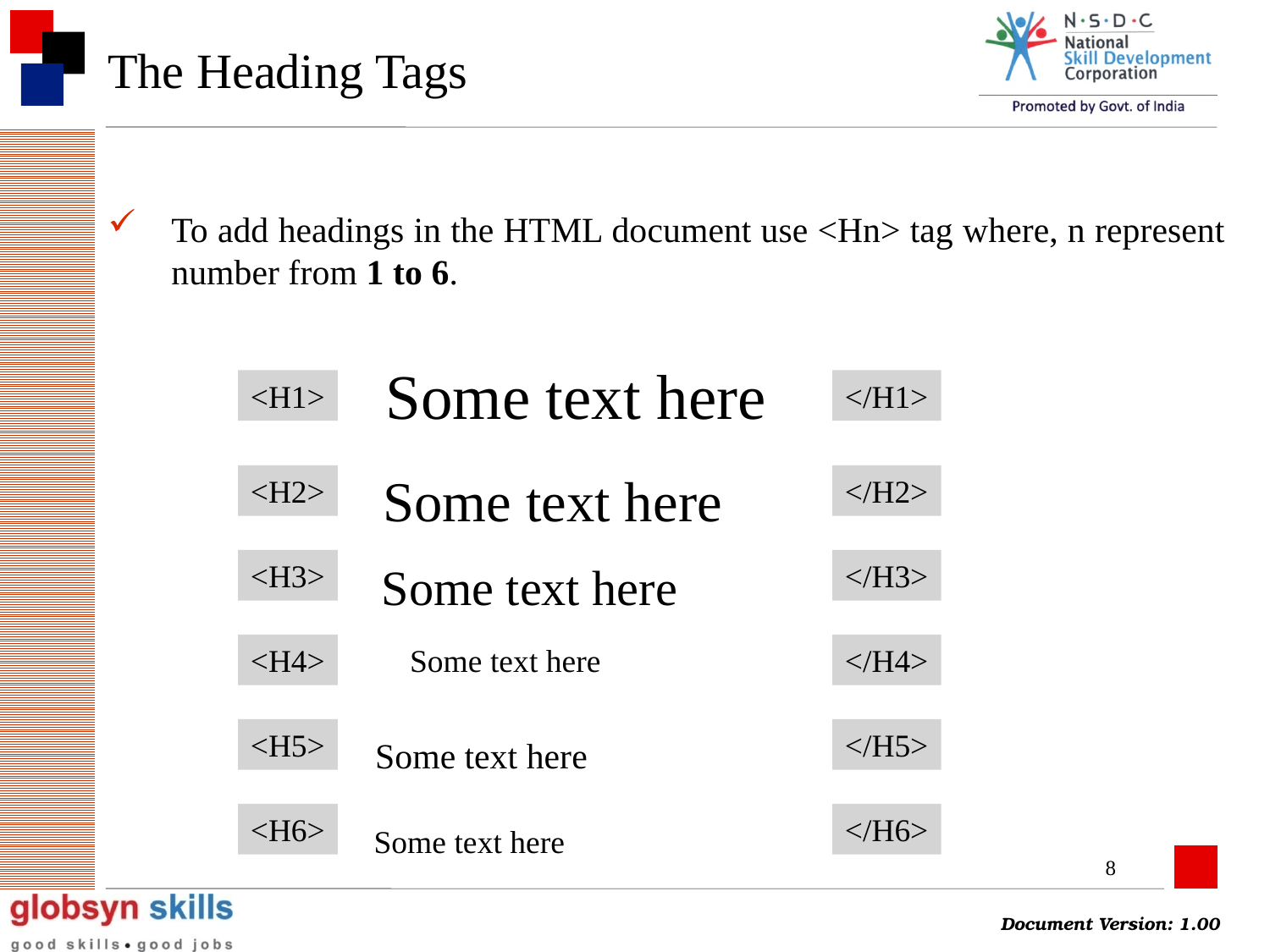

# The Heading Tags
To add headings in the HTML document use <Hn> tag where, n represent number from 1 to 6.
Some text here
<H1>
</H1>
Some text here
<H2>
</H2>
<H3>
Some text here
</H3>
<H4>
Some text here
</H4>
<H5>
</H5>
Some text here
<H6>
</H6>
Some text here